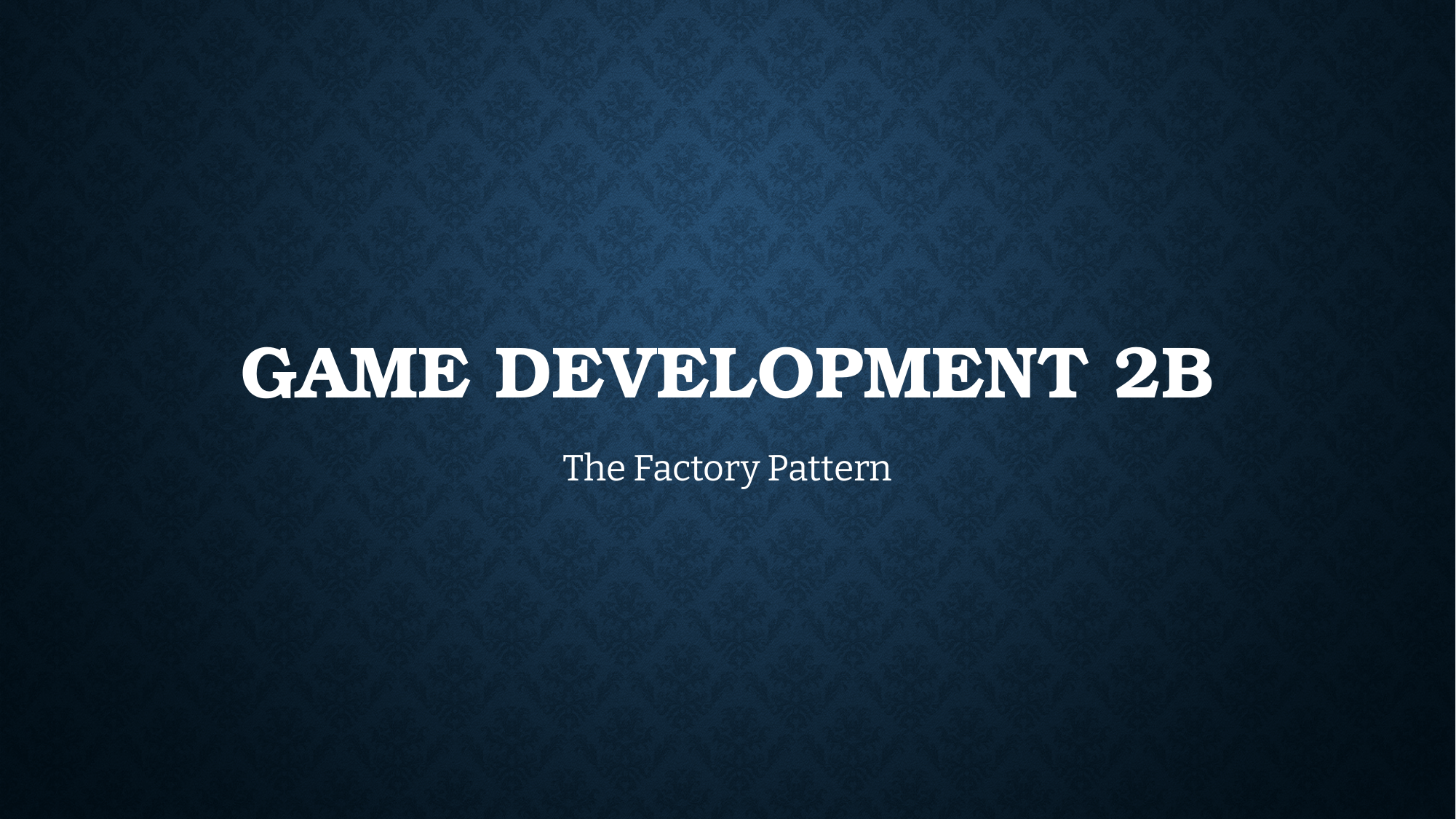

# Game Development 2B
The Factory Pattern